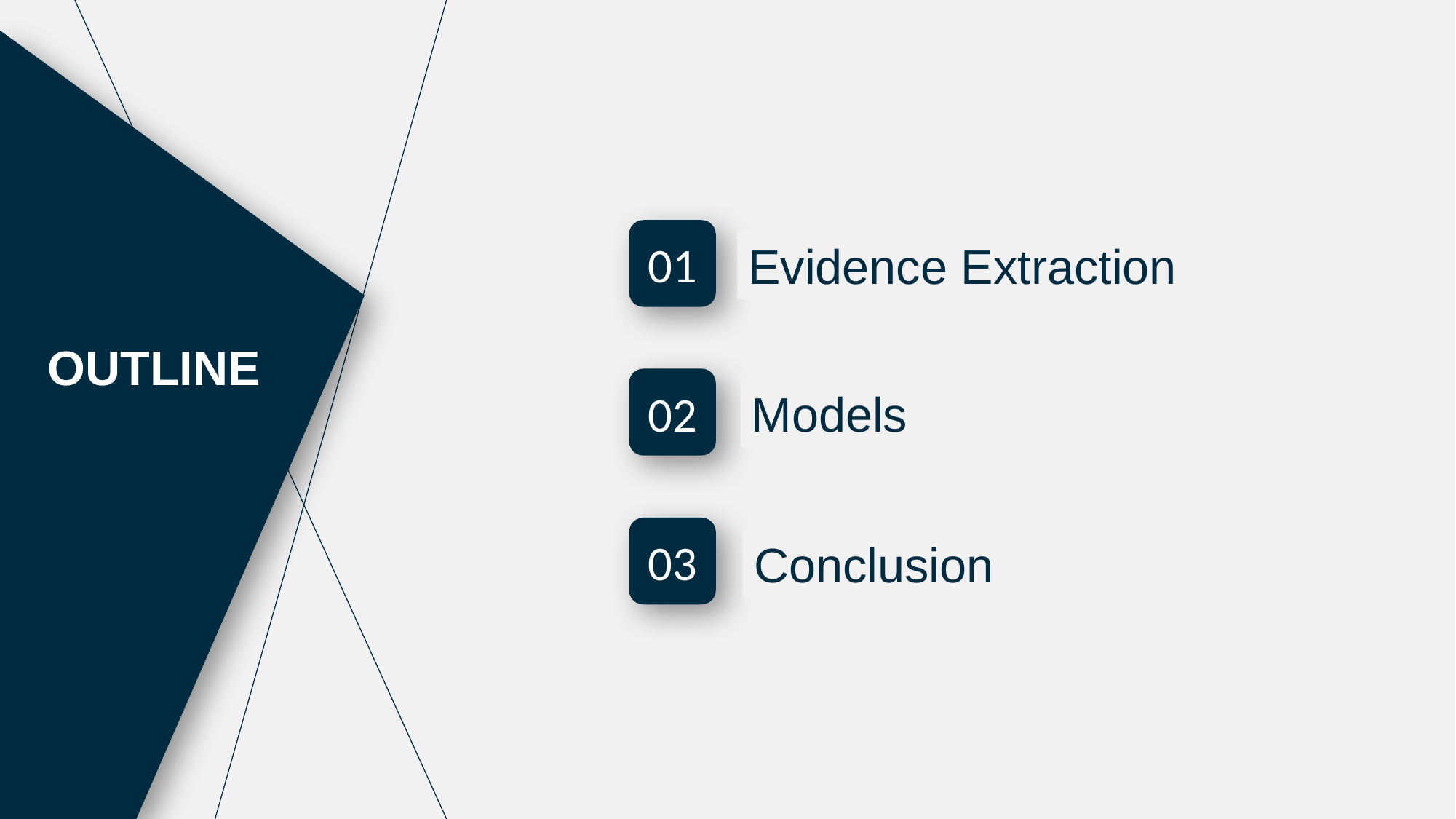

01
Evidence Extraction
OUTLINE

02
Models

03
Conclusion